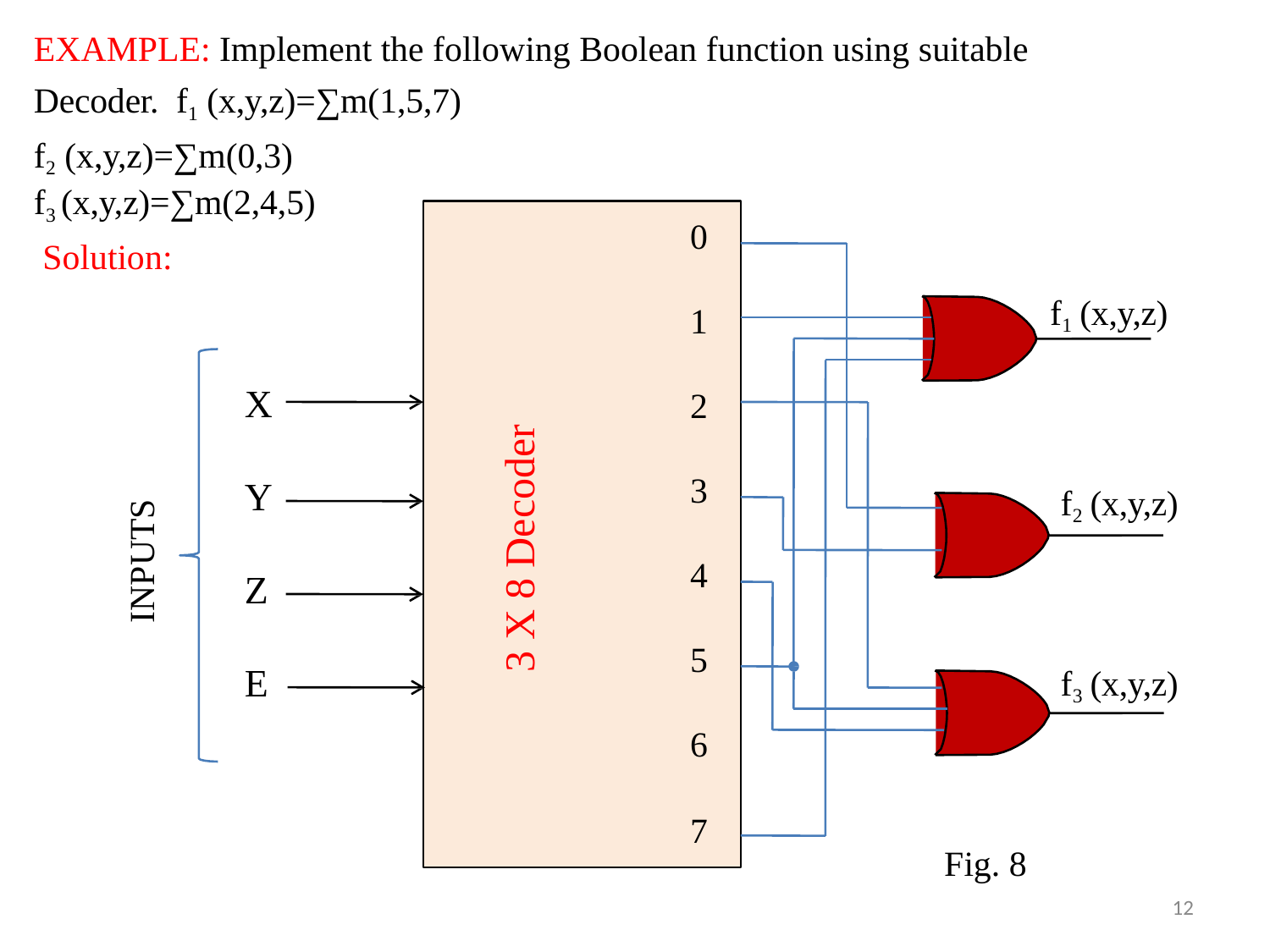

EXAMPLE: Implement the following Boolean function using suitable Decoder.  f1 (x,y,z)=∑m(1,5,7)
f2 (x,y,z)=∑m(0,3)
f3 (x,y,z)=∑m(2,4,5)  Solution:

0

f1 (x,y,z)

1

X
2
3 X 8 Decoder
3
Y
f2 (x,y,z)
INPUTS
4
Z
5
E
f3 (x,y,z)
6

7
Fig. 8
12